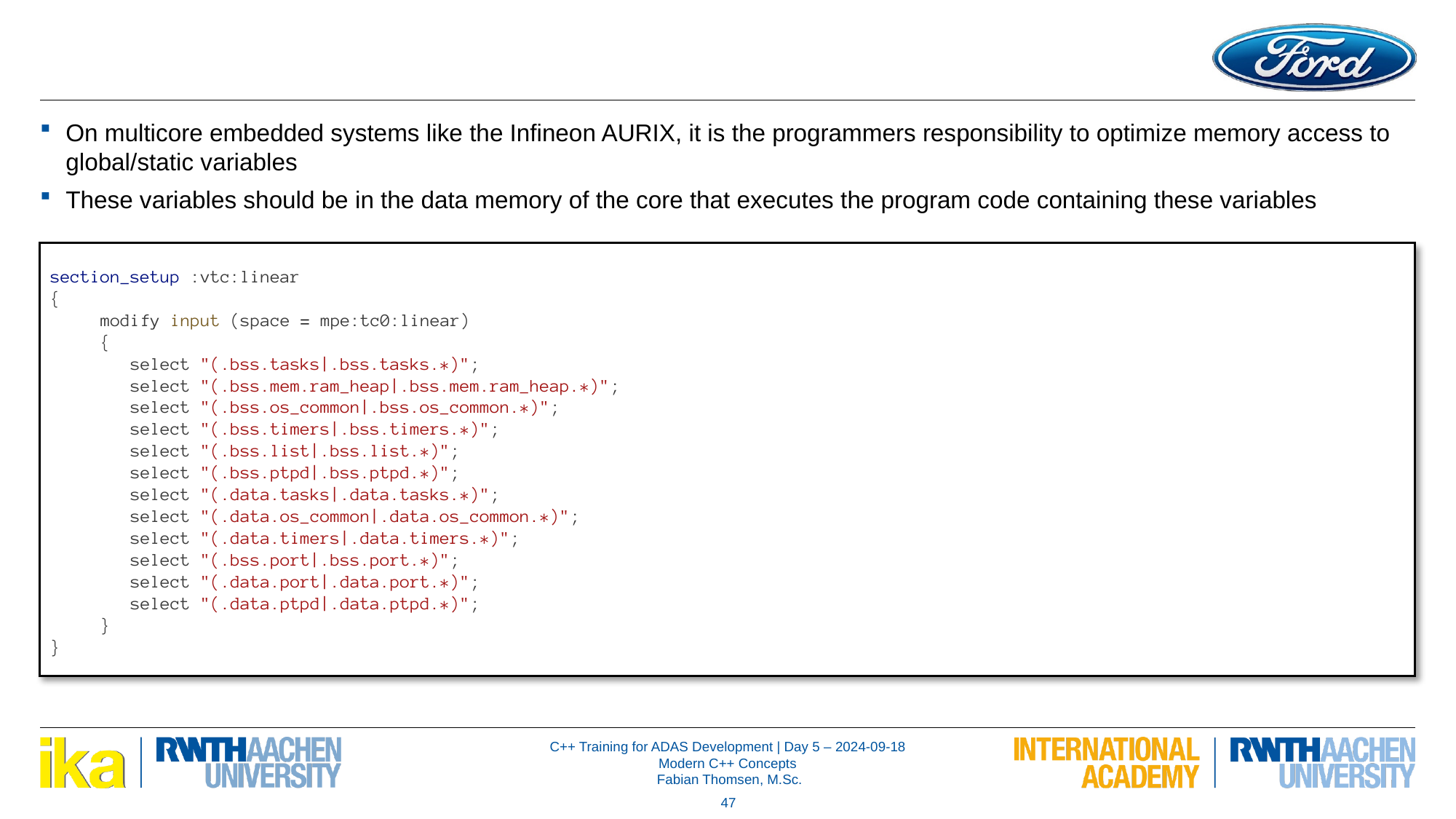

On multicore embedded systems like the Infineon AURIX, it is the programmers responsibility to optimize memory access to global/static variables
These variables should be in the data memory of the core that executes the program code containing these variables
section_setup :vtc:linear
{
     modify input (space = mpe:tc0:linear)
     {
        select "(.bss.tasks|.bss.tasks.*)";
        select "(.bss.mem.ram_heap|.bss.mem.ram_heap.*)";
        select "(.bss.os_common|.bss.os_common.*)";
        select "(.bss.timers|.bss.timers.*)";
        select "(.bss.list|.bss.list.*)";
        select "(.bss.ptpd|.bss.ptpd.*)";
        select "(.data.tasks|.data.tasks.*)";
        select "(.data.os_common|.data.os_common.*)";
        select "(.data.timers|.data.timers.*)";
        select "(.bss.port|.bss.port.*)";
        select "(.data.port|.data.port.*)";
        select "(.data.ptpd|.data.ptpd.*)";
     }
}
47